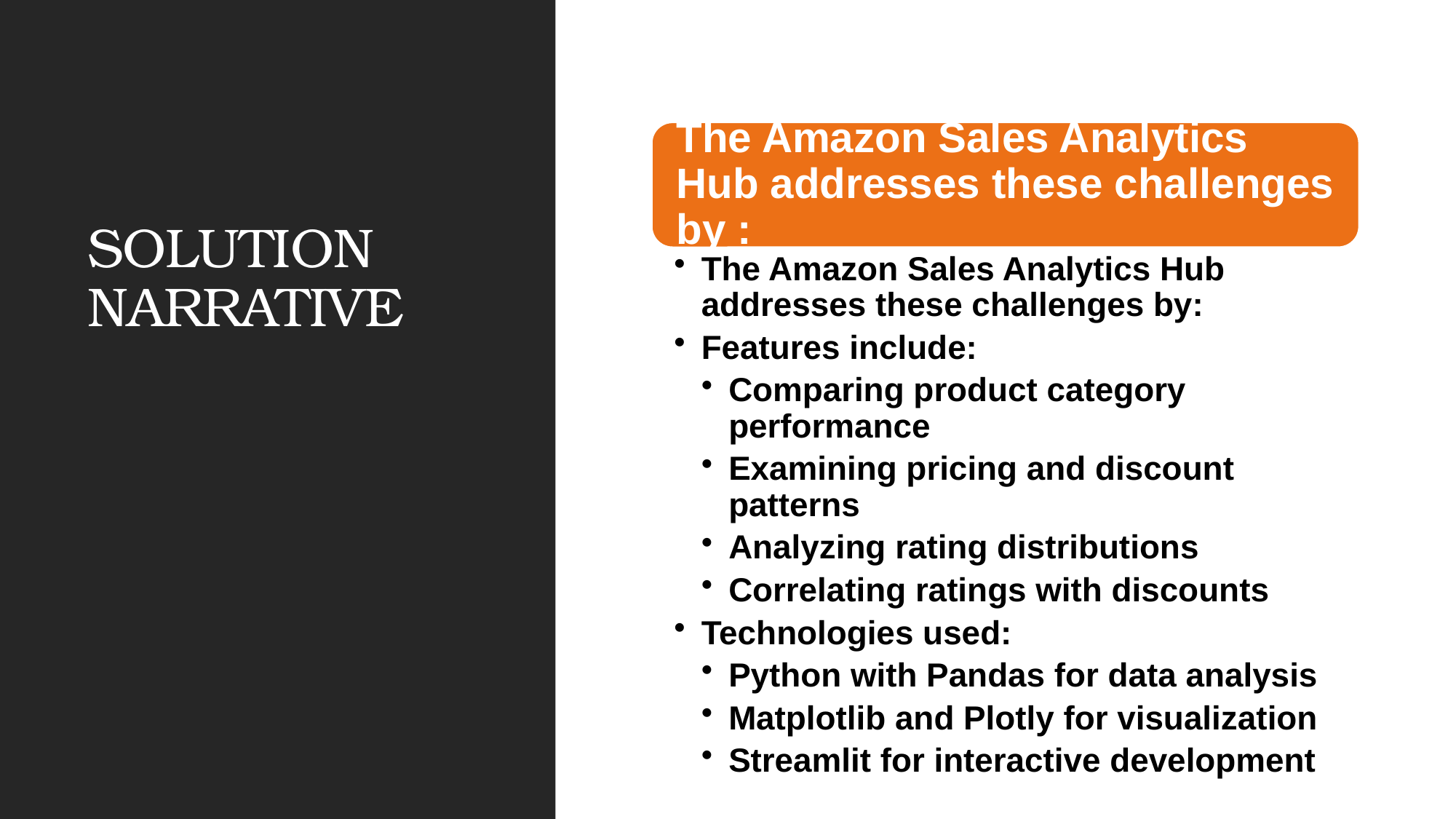

# SOLUTION NARRATIVE
The Amazon Sales Analytics Hub addresses these challenges by :
The Amazon Sales Analytics Hub addresses these challenges by:
Features include:
Comparing product category performance
Examining pricing and discount patterns
Analyzing rating distributions
Correlating ratings with discounts
Technologies used:
Python with Pandas for data analysis
Matplotlib and Plotly for visualization
Streamlit for interactive development